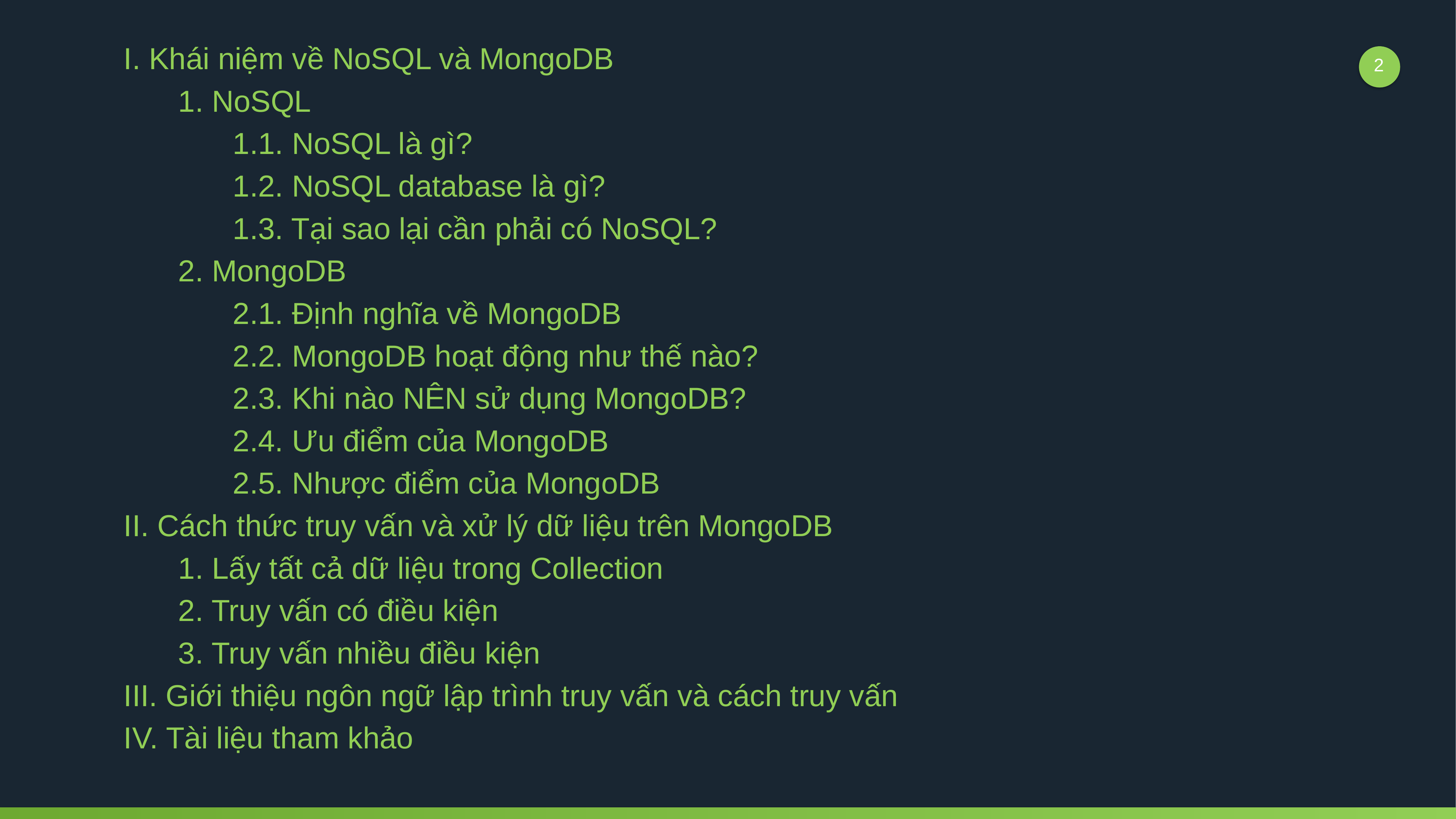

I. Khái niệm về NoSQL và MongoDB
	1. NoSQL
		1.1. NoSQL là gì?
		1.2. NoSQL database là gì?
		1.3. Tại sao lại cần phải có NoSQL?
	2. MongoDB
		2.1. Định nghĩa về MongoDB
		2.2. MongoDB hoạt động như thế nào?
		2.3. Khi nào NÊN sử dụng MongoDB?
		2.4. Ưu điểm của MongoDB
		2.5. Nhược điểm của MongoDB
II. Cách thức truy vấn và xử lý dữ liệu trên MongoDB
	1. Lấy tất cả dữ liệu trong Collection
	2. Truy vấn có điều kiện
	3. Truy vấn nhiều điều kiện
III. Giới thiệu ngôn ngữ lập trình truy vấn và cách truy vấn
IV. Tài liệu tham khảo
2